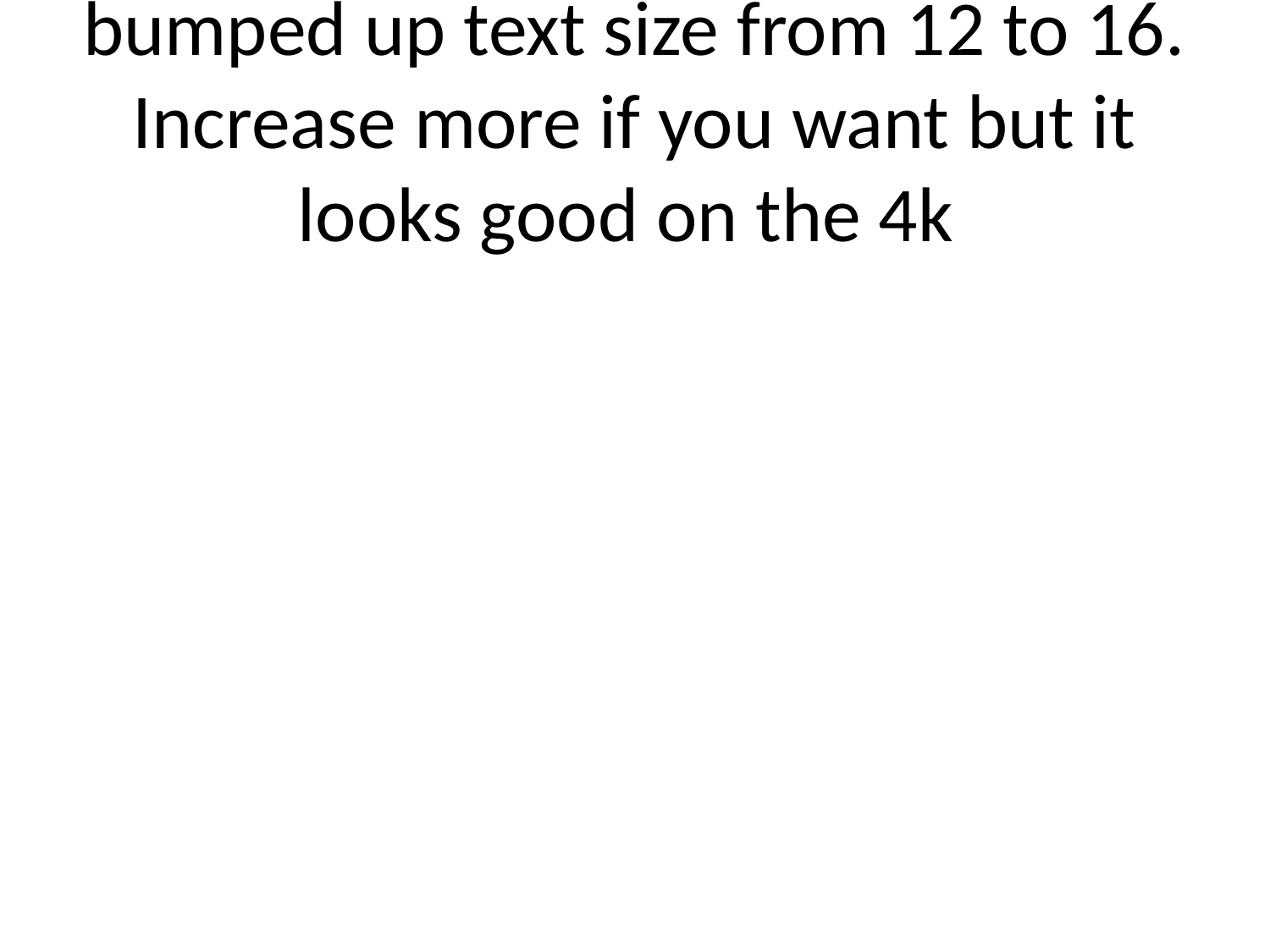

# bumped up text size from 12 to 16. Increase more if you want but it looks good on the 4k